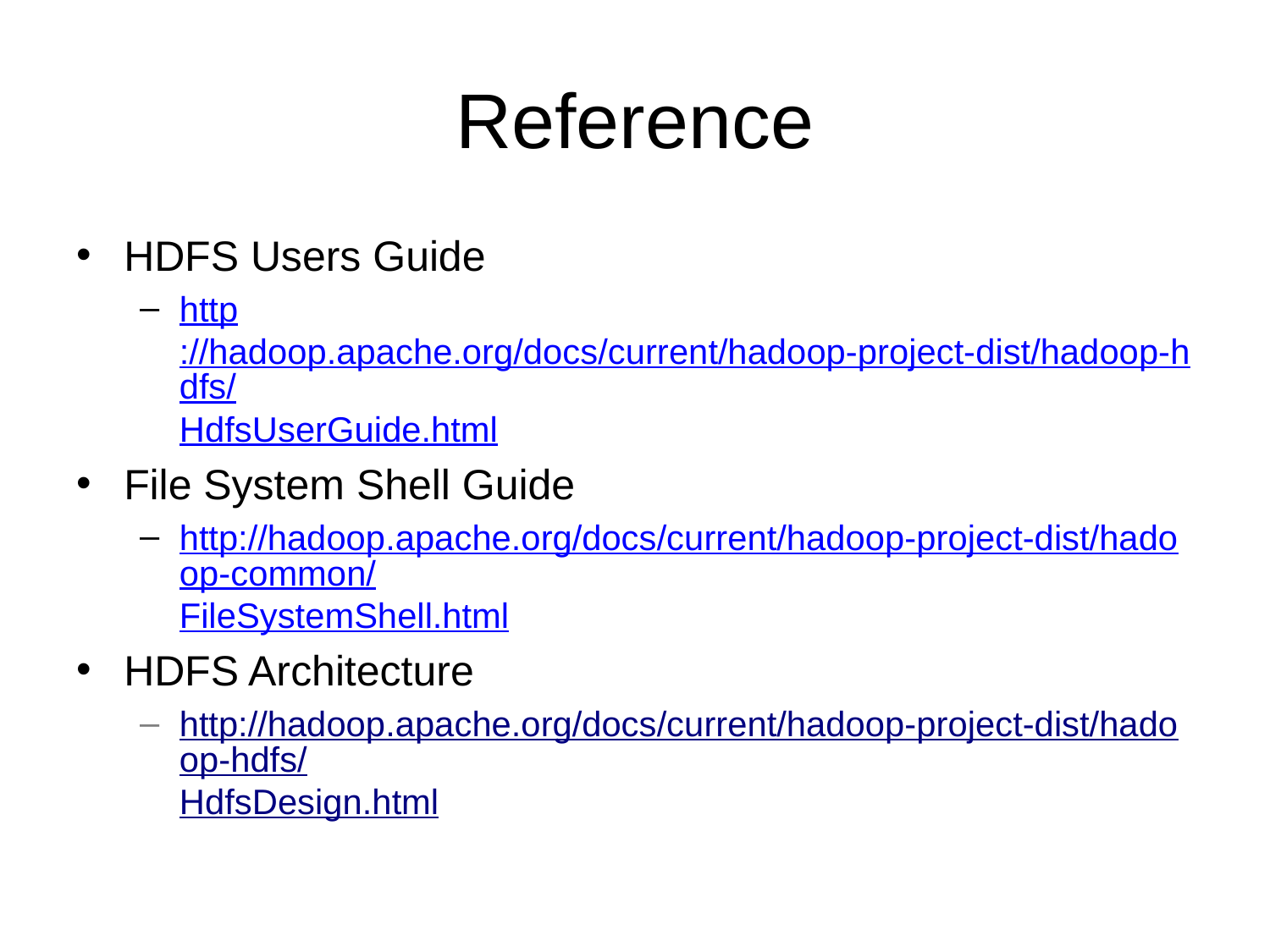

# Reference
HDFS Users Guide
http://hadoop.apache.org/docs/current/hadoop-project-dist/hadoop-hdfs/HdfsUserGuide.html
File System Shell Guide
http://hadoop.apache.org/docs/current/hadoop-project-dist/hadoop-common/FileSystemShell.html
HDFS Architecture
http://hadoop.apache.org/docs/current/hadoop-project-dist/hadoop-hdfs/HdfsDesign.html